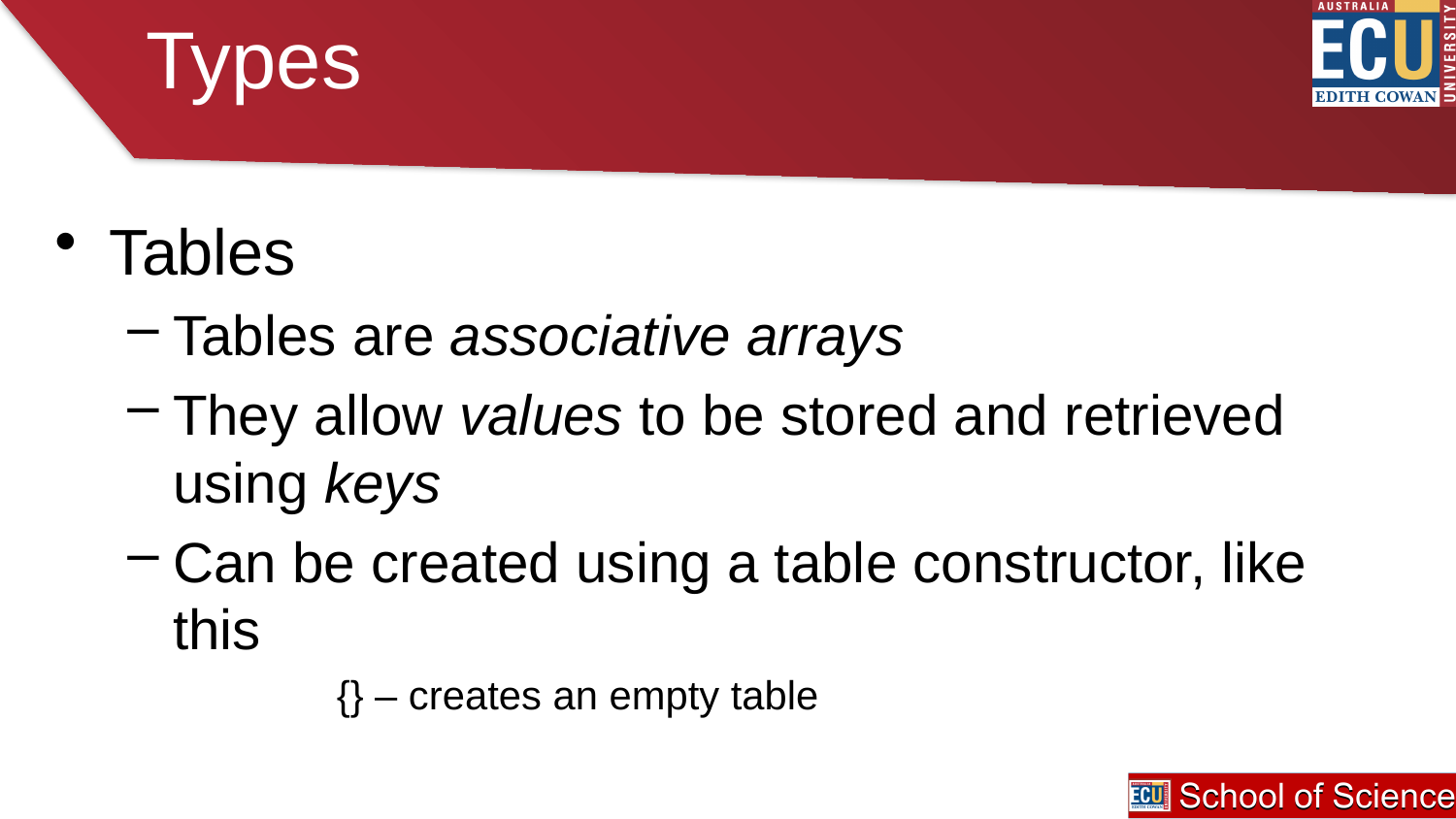

# Types
Tables
Tables are associative arrays
They allow values to be stored and retrieved using keys
Can be created using a table constructor, like this
{} – creates an empty table